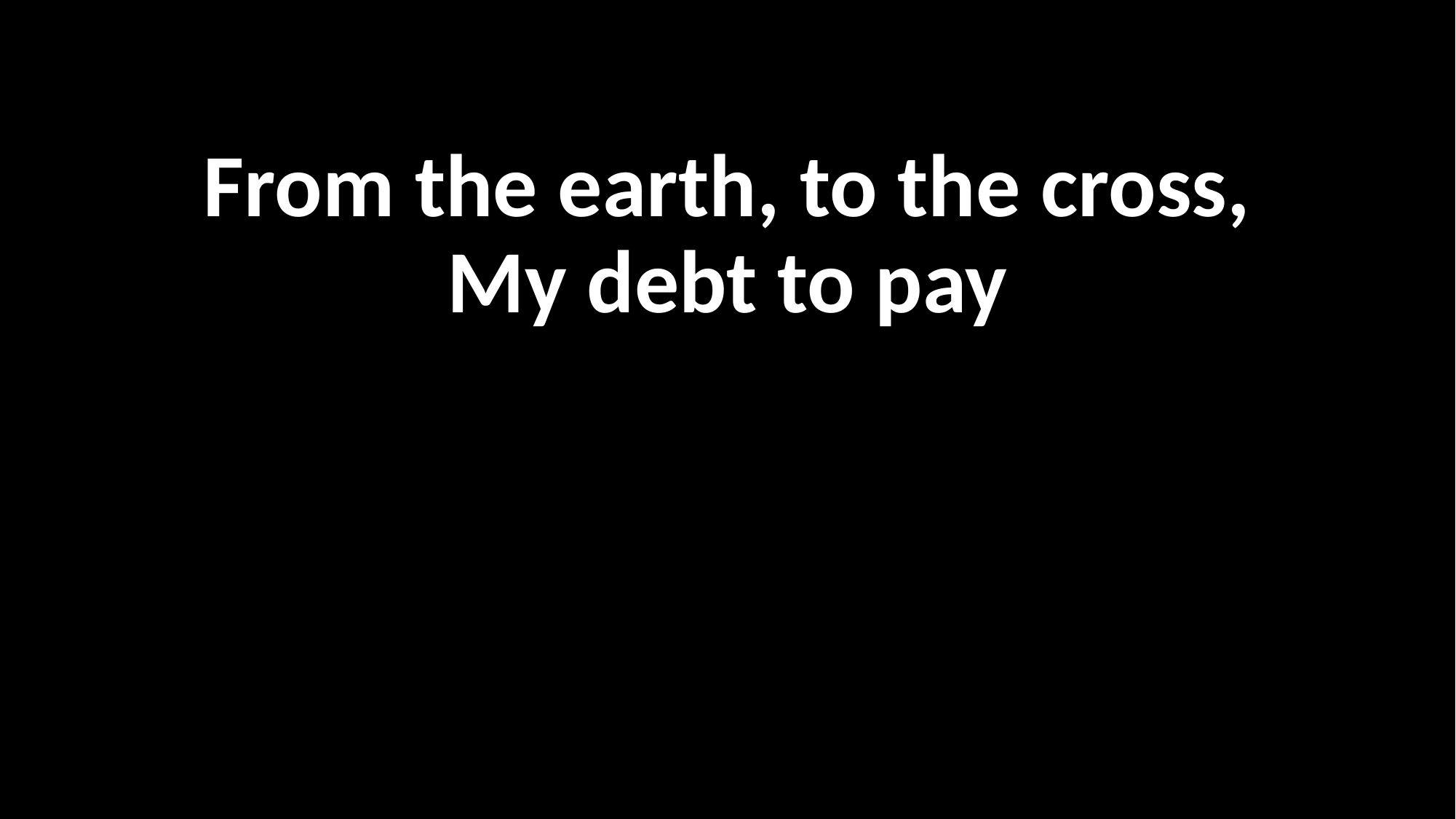

From the earth, to the cross,
My debt to pay